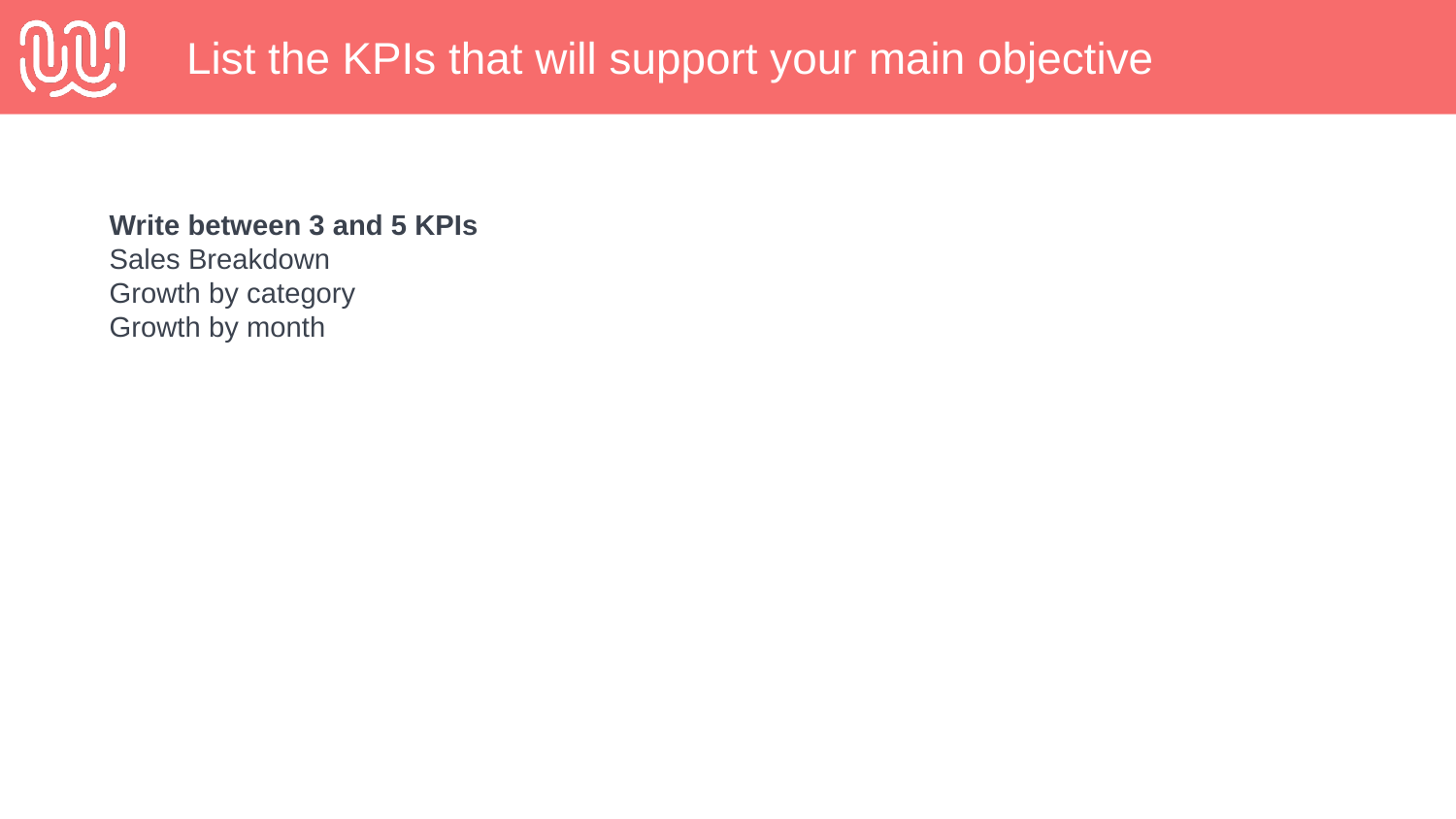

# List the KPIs that will support your main objective
Write between 3 and 5 KPIs
Sales Breakdown
Growth by category
Growth by month